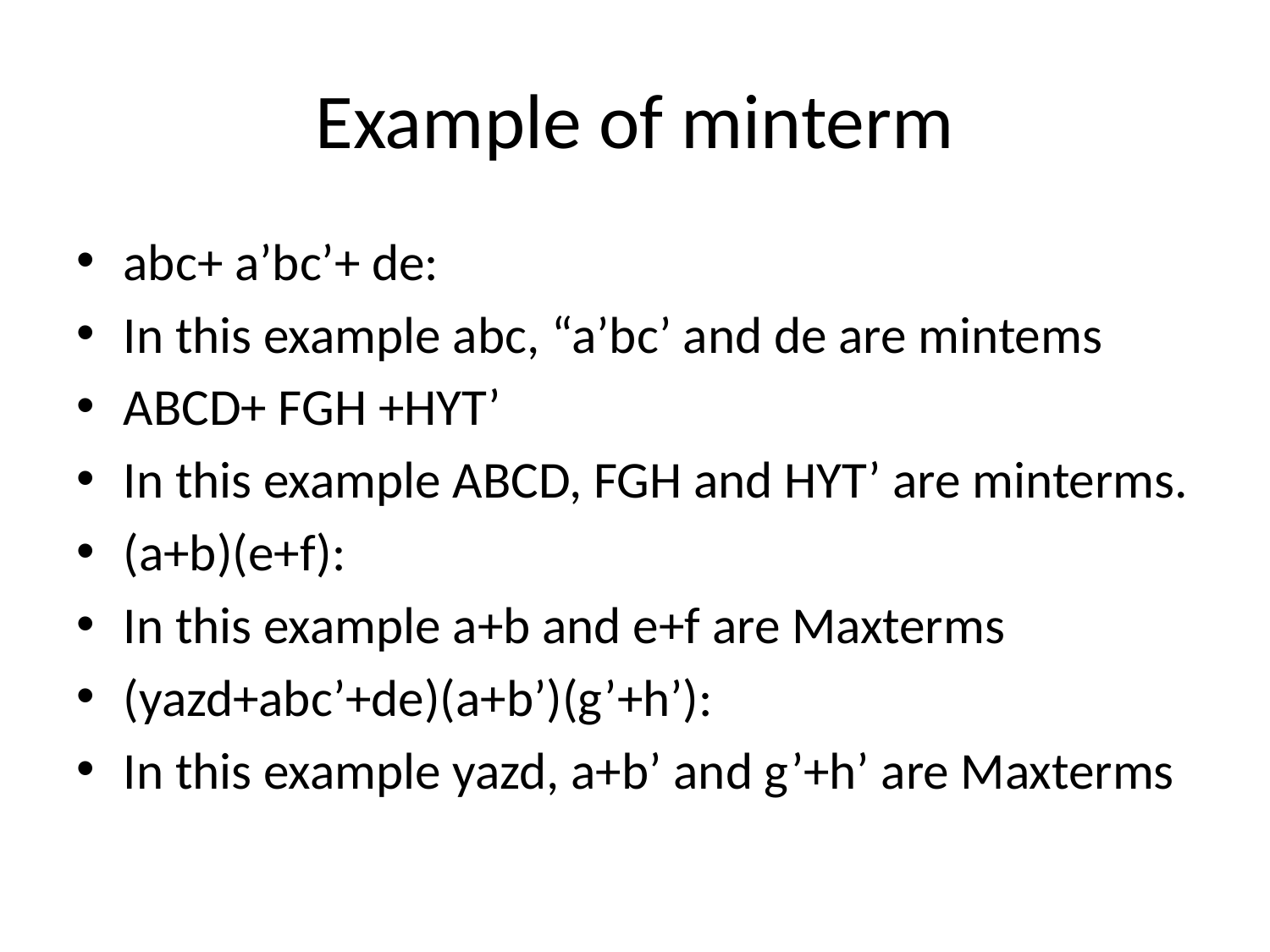

# Example of minterm
abc+ a’bc’+ de:
In this example abc, “a’bc’ and de are mintems
ABCD+ FGH +HYT’
In this example ABCD, FGH and HYT’ are minterms.
(a+b)(e+f):
In this example a+b and e+f are Maxterms
(yazd+abc’+de)(a+b’)(g’+h’):
In this example yazd, a+b’ and g’+h’ are Maxterms